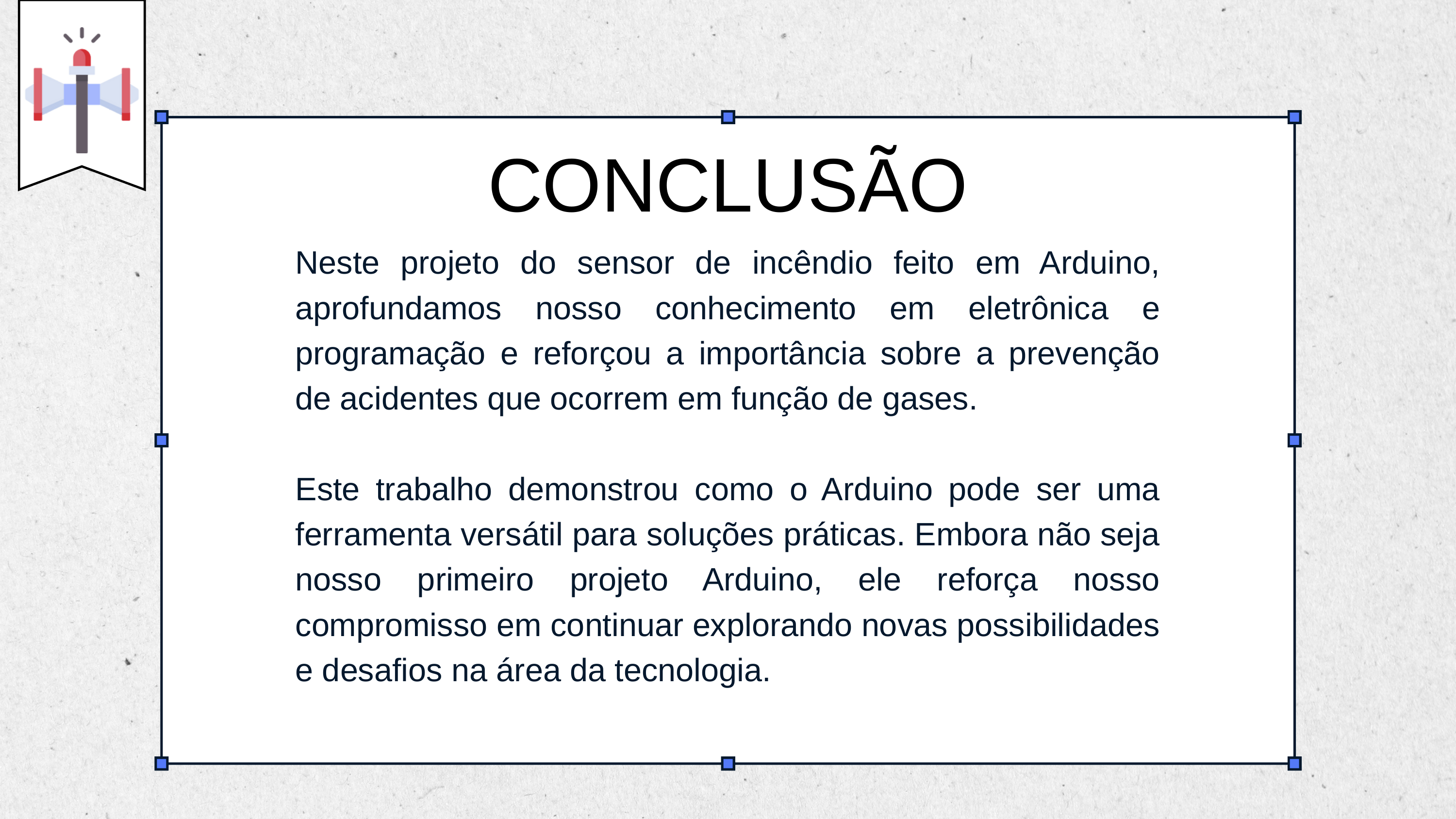

CONCLUSÃO
Neste projeto do sensor de incêndio feito em Arduino, aprofundamos nosso conhecimento em eletrônica e programação e reforçou a importância sobre a prevenção de acidentes que ocorrem em função de gases.

Este trabalho demonstrou como o Arduino pode ser uma ferramenta versátil para soluções práticas. Embora não seja nosso primeiro projeto Arduino, ele reforça nosso compromisso em continuar explorando novas possibilidades e desafios na área da tecnologia.